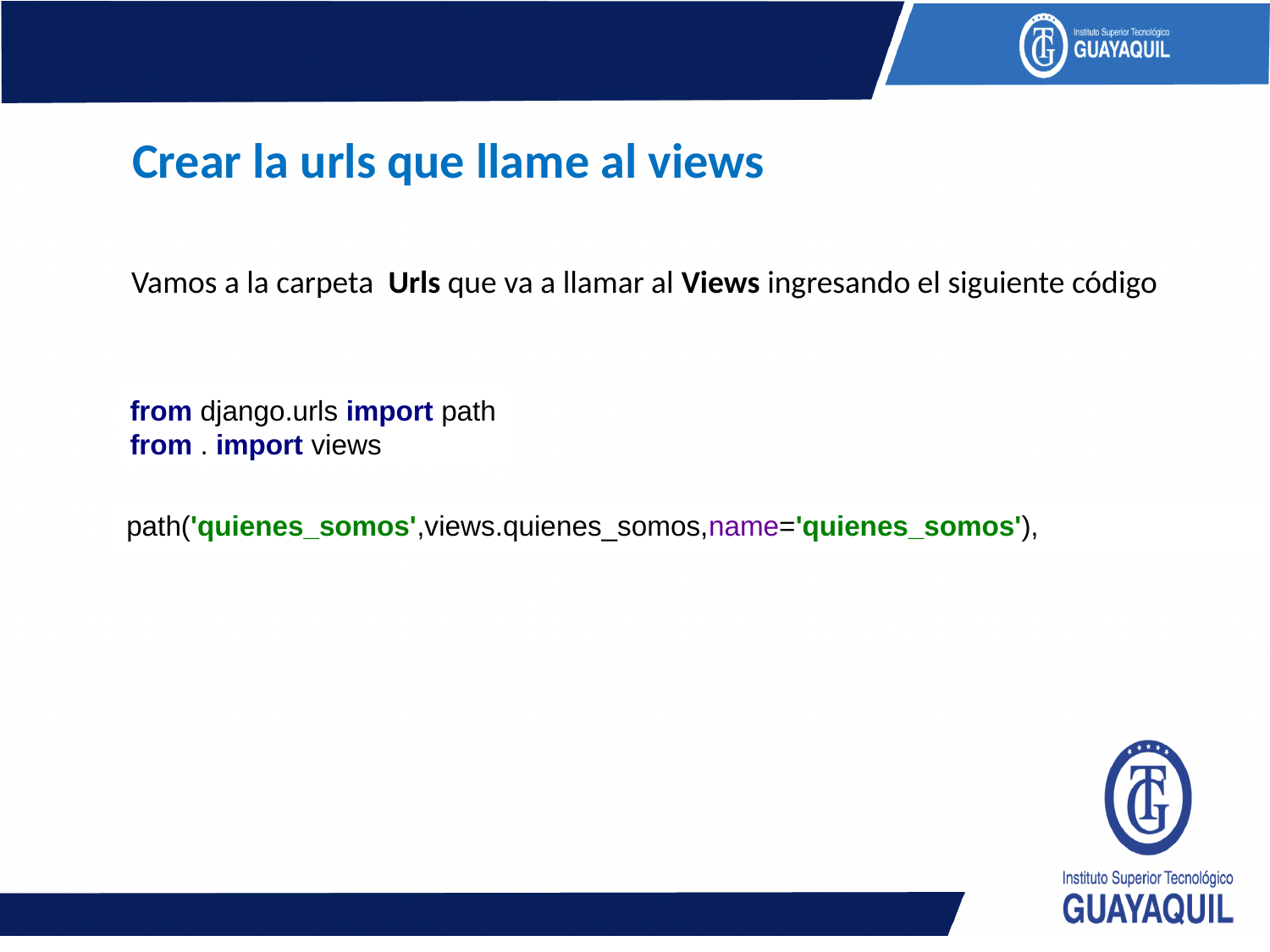

Crear la urls que llame al views
Vamos a la carpeta  Urls que va a llamar al Views ingresando el siguiente código
from django.urls import path
from . import views
path('quienes_somos',views.quienes_somos,name='quienes_somos'),